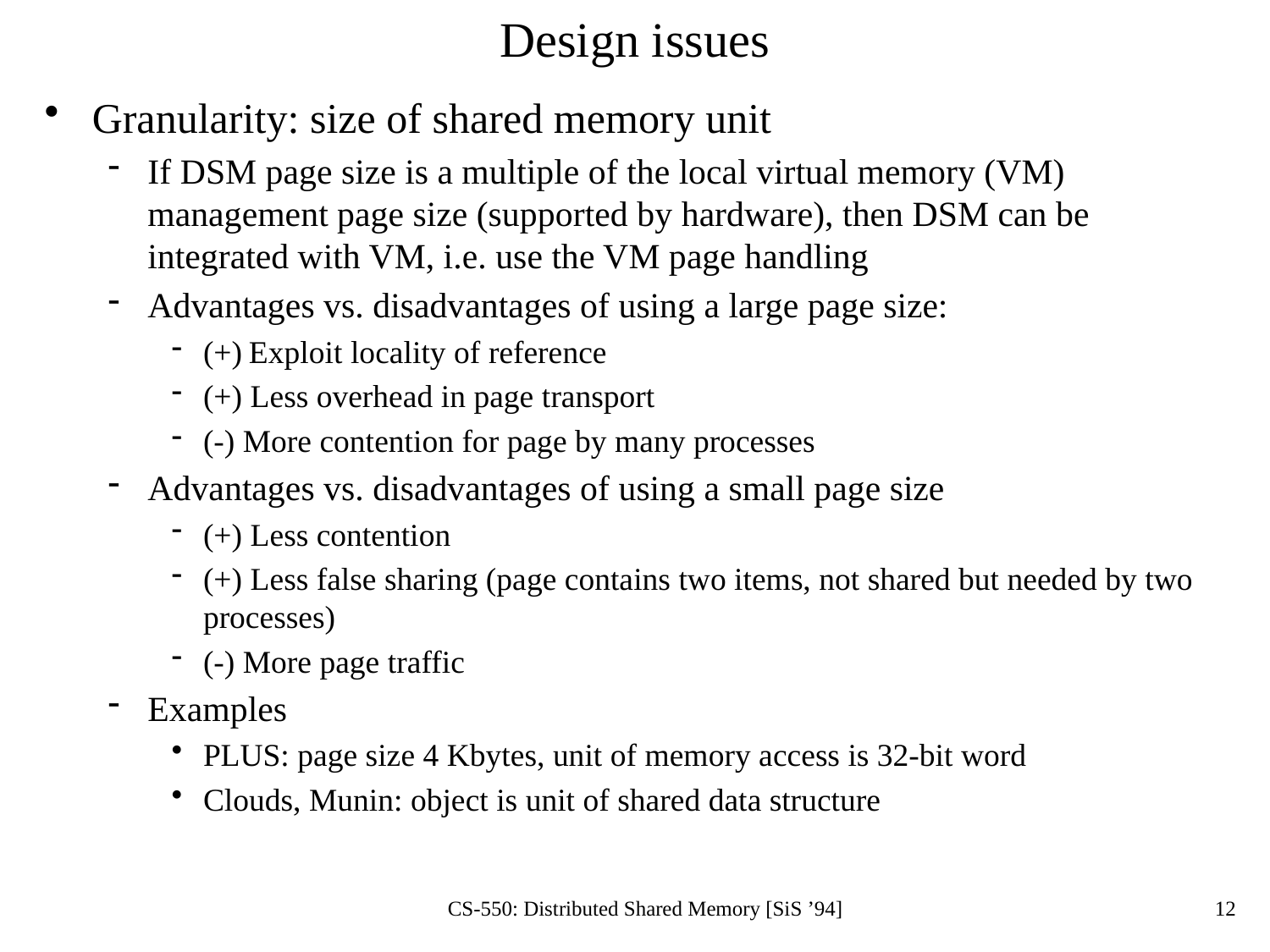

# Design issues
Granularity: size of shared memory unit
If DSM page size is a multiple of the local virtual memory (VM) management page size (supported by hardware), then DSM can be integrated with VM, i.e. use the VM page handling
Advantages vs. disadvantages of using a large page size:
(+) Exploit locality of reference
(+) Less overhead in page transport
(-) More contention for page by many processes
Advantages vs. disadvantages of using a small page size
(+) Less contention
(+) Less false sharing (page contains two items, not shared but needed by two processes)
(-) More page traffic
Examples
PLUS: page size 4 Kbytes, unit of memory access is 32-bit word
Clouds, Munin: object is unit of shared data structure

CS-550: Distributed Shared Memory [SiS ’94]
12